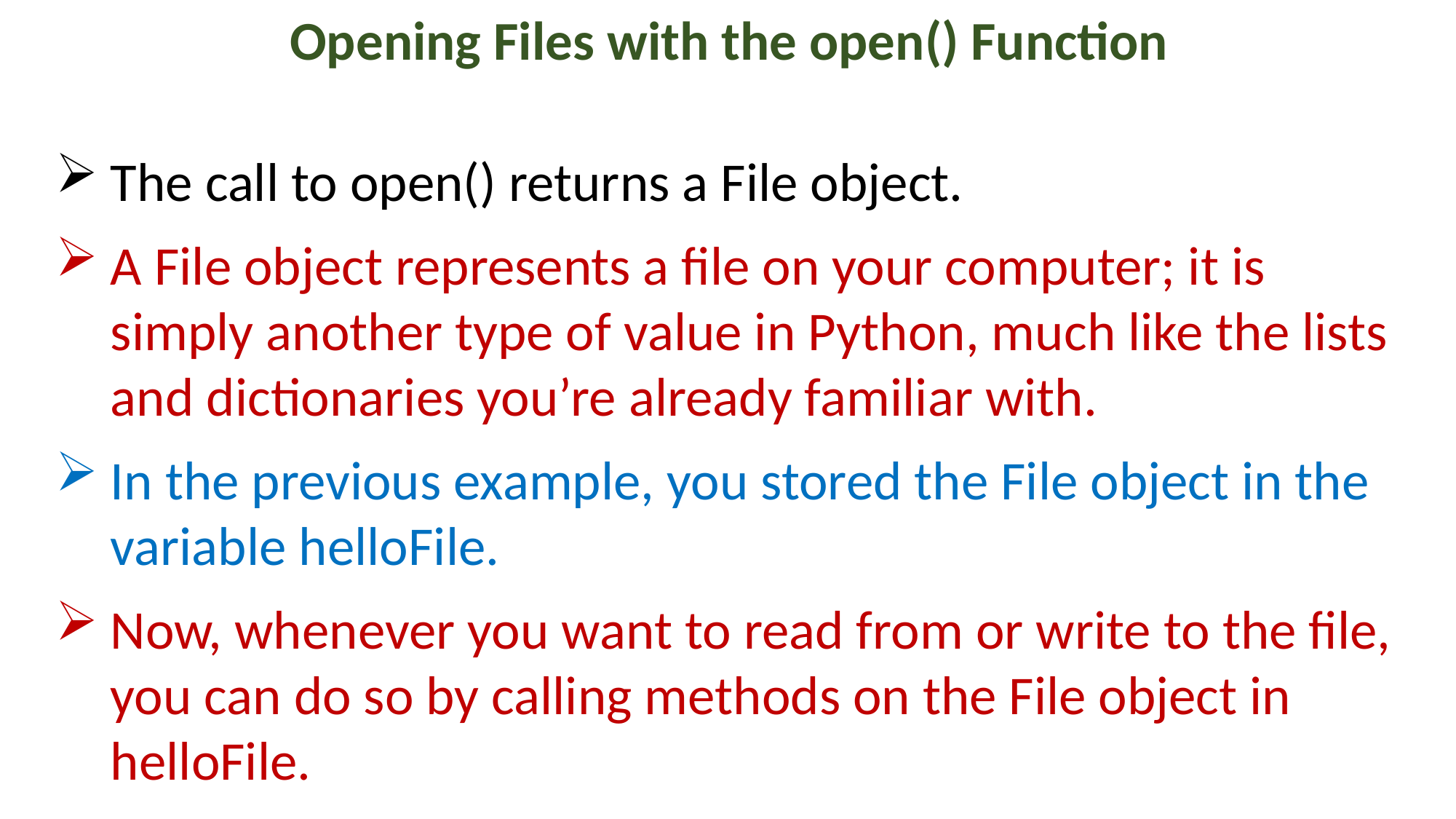

Opening Files with the open() Function
The call to open() returns a File object.
A File object represents a file on your computer; it is simply another type of value in Python, much like the lists and dictionaries you’re already familiar with.
In the previous example, you stored the File object in the variable helloFile.
Now, whenever you want to read from or write to the file, you can do so by calling methods on the File object in helloFile.